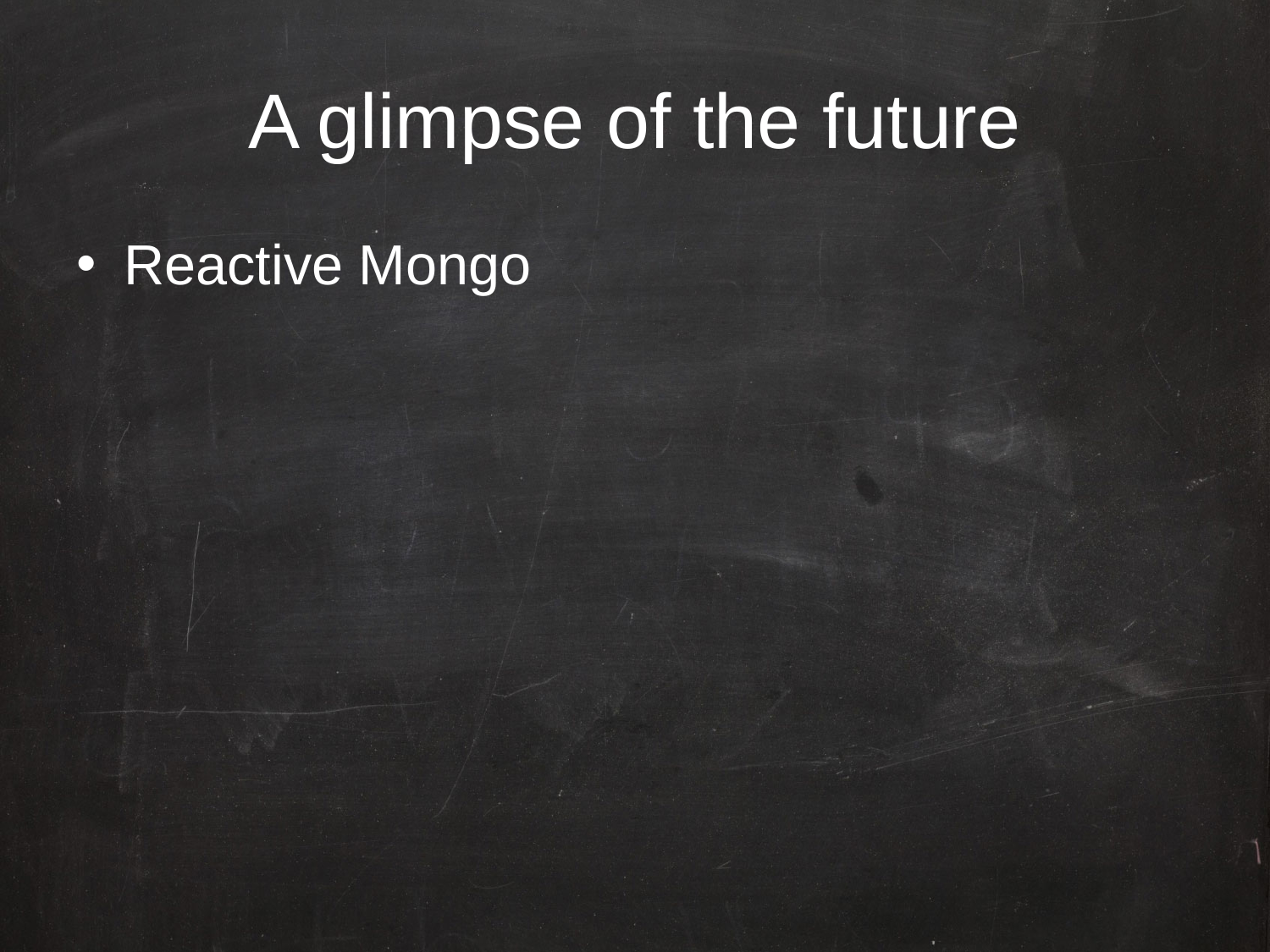

# A glimpse of the future
Reactive Mongo